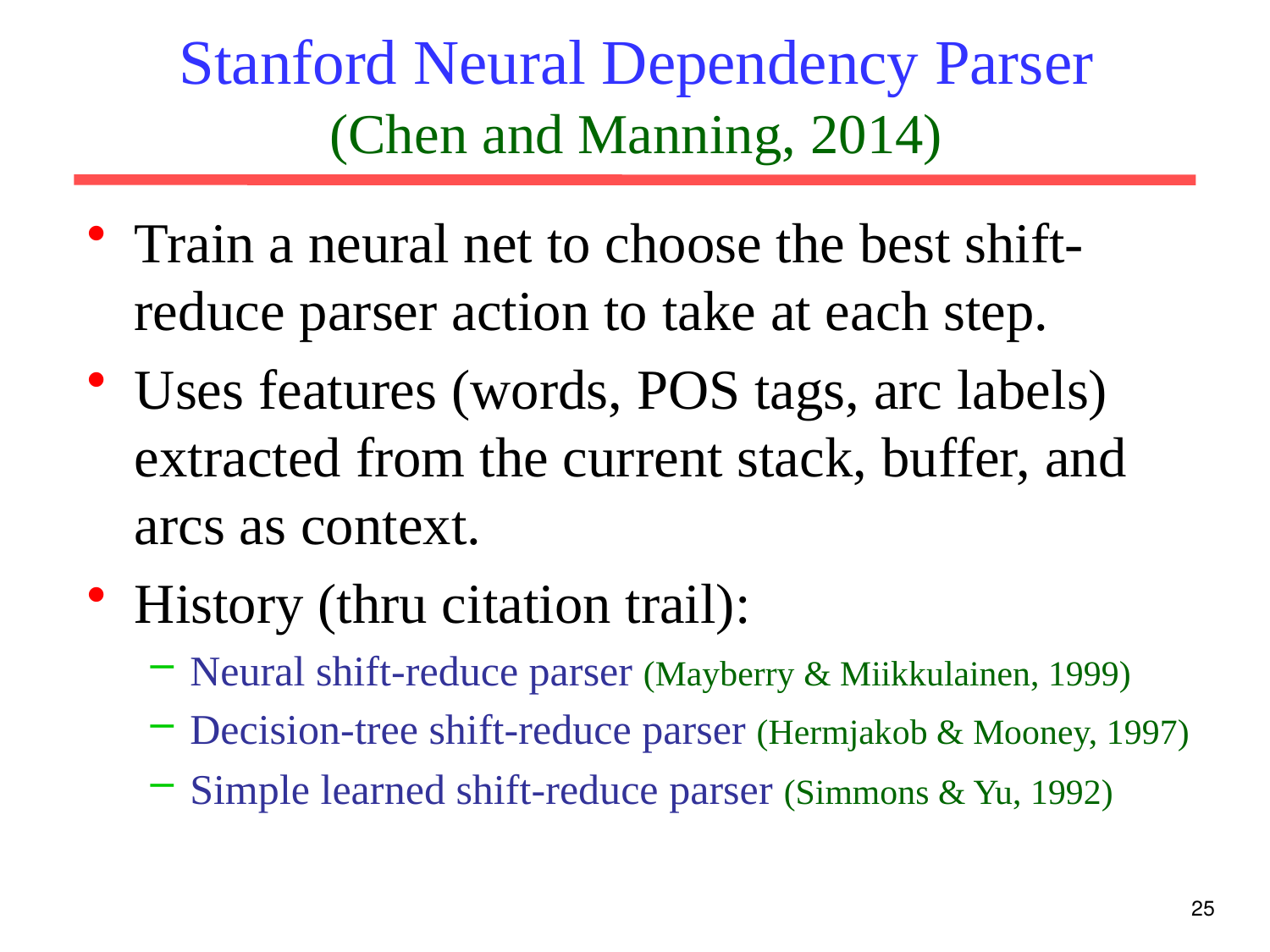

# Stanford Neural Dependency Parser (Chen and Manning, 2014)
Train a neural net to choose the best shift-reduce parser action to take at each step.
Uses features (words, POS tags, arc labels) extracted from the current stack, buffer, and arcs as context.
History (thru citation trail):
Neural shift-reduce parser (Mayberry & Miikkulainen, 1999)
Decision-tree shift-reduce parser (Hermjakob & Mooney, 1997)
Simple learned shift-reduce parser (Simmons & Yu, 1992)

25